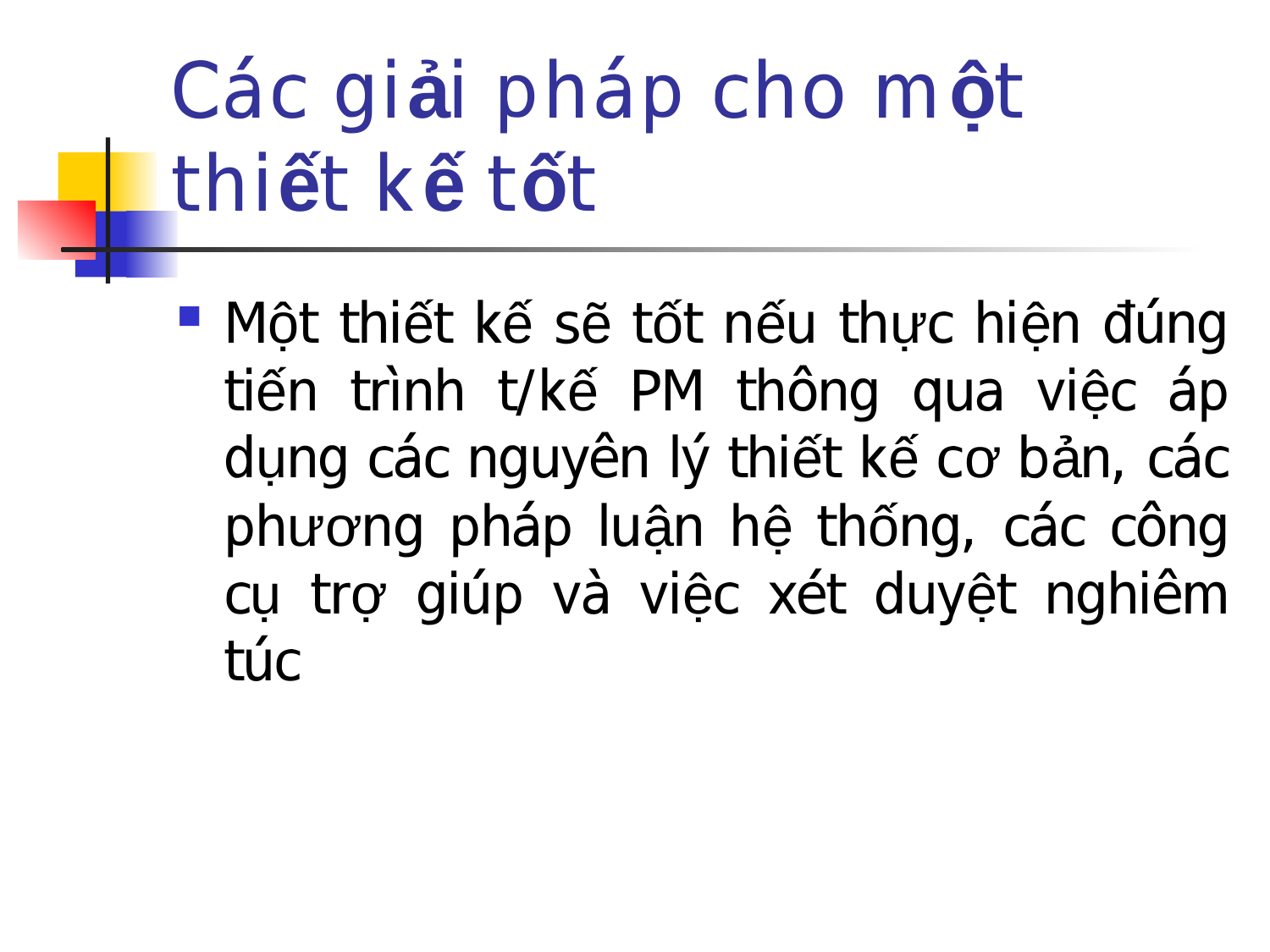

# Các giải pháp cho một thiết kế tốt
Một thiết kế sẽ tốt nếu thực hiện đúng tiến trình t/kế PM thông qua việc áp dụng các nguyên lý thiết kế cơ bản, các phương pháp luận hệ thống, các công cụ trợ giúp và việc xét duyệt nghiêm túc